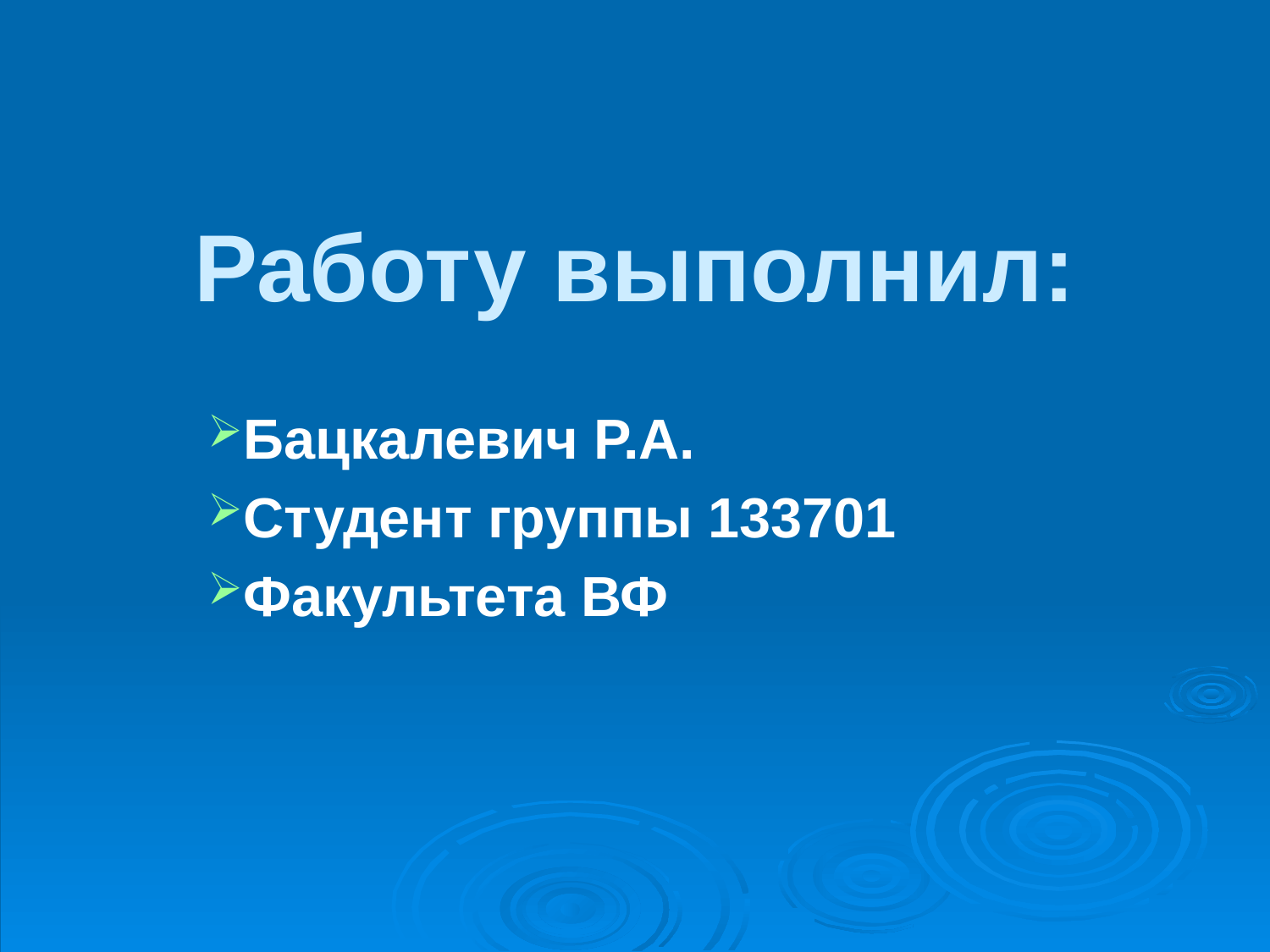

# Работу выполнил:
Бацкалевич Р.А.
Студент группы 133701
Факультета ВФ